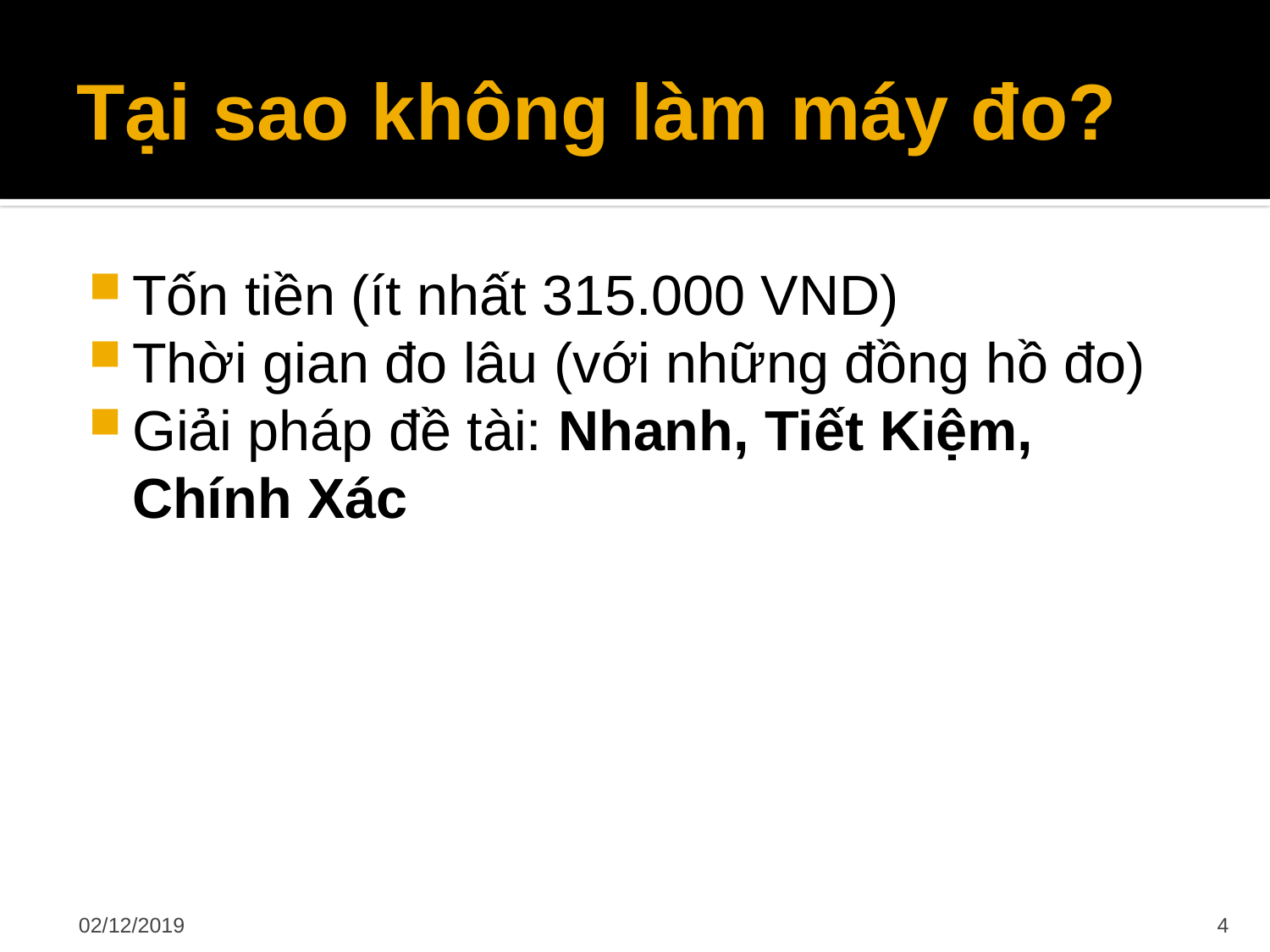

# Tại sao không làm máy đo?
Tốn tiền (ít nhất 315.000 VND)
Thời gian đo lâu (với những đồng hồ đo)
Giải pháp đề tài: Nhanh, Tiết Kiệm, Chính Xác

02/12/2019
4